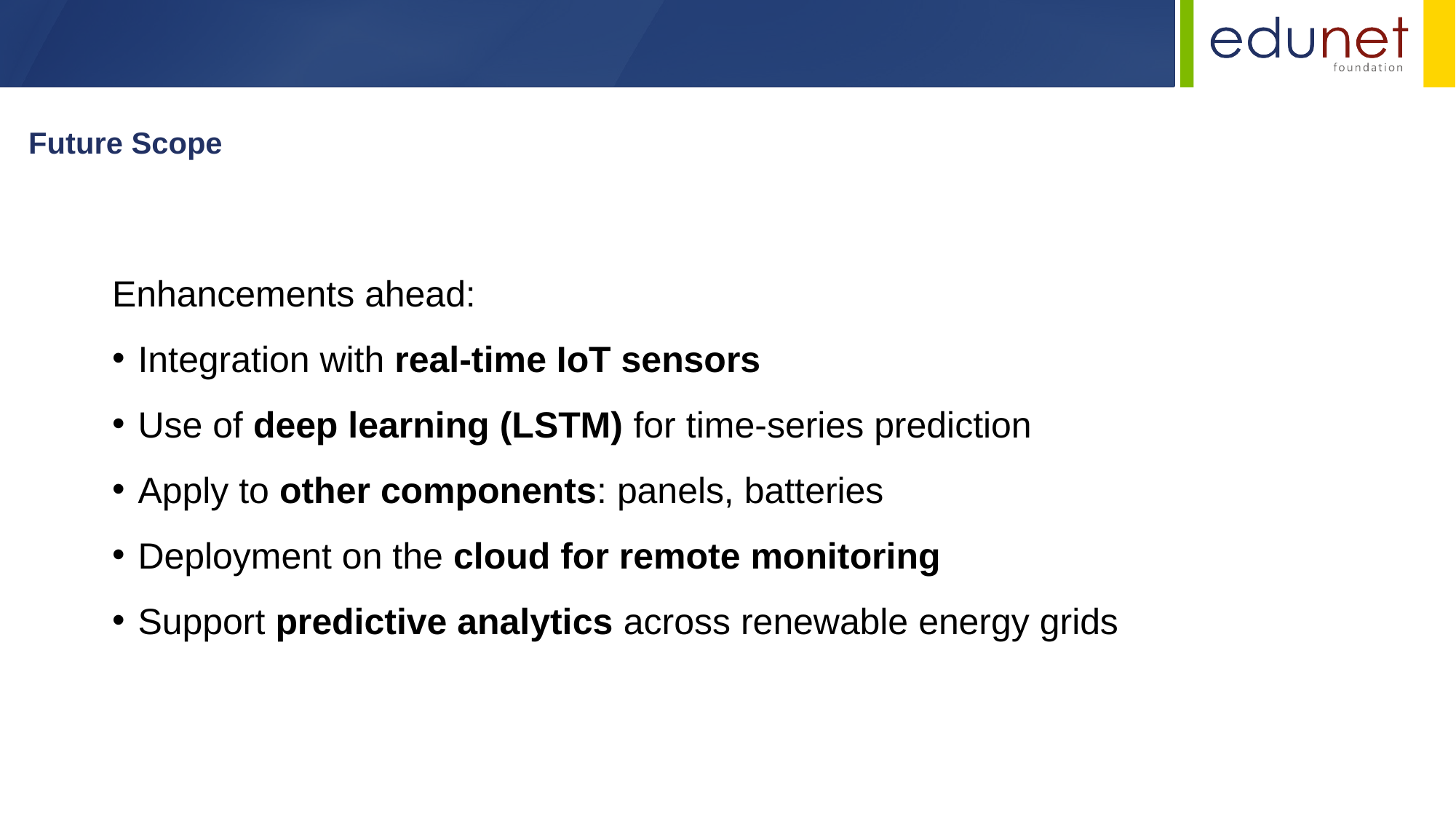

Future Scope
Enhancements ahead:
Integration with real-time IoT sensors
Use of deep learning (LSTM) for time-series prediction
Apply to other components: panels, batteries
Deployment on the cloud for remote monitoring
Support predictive analytics across renewable energy grids